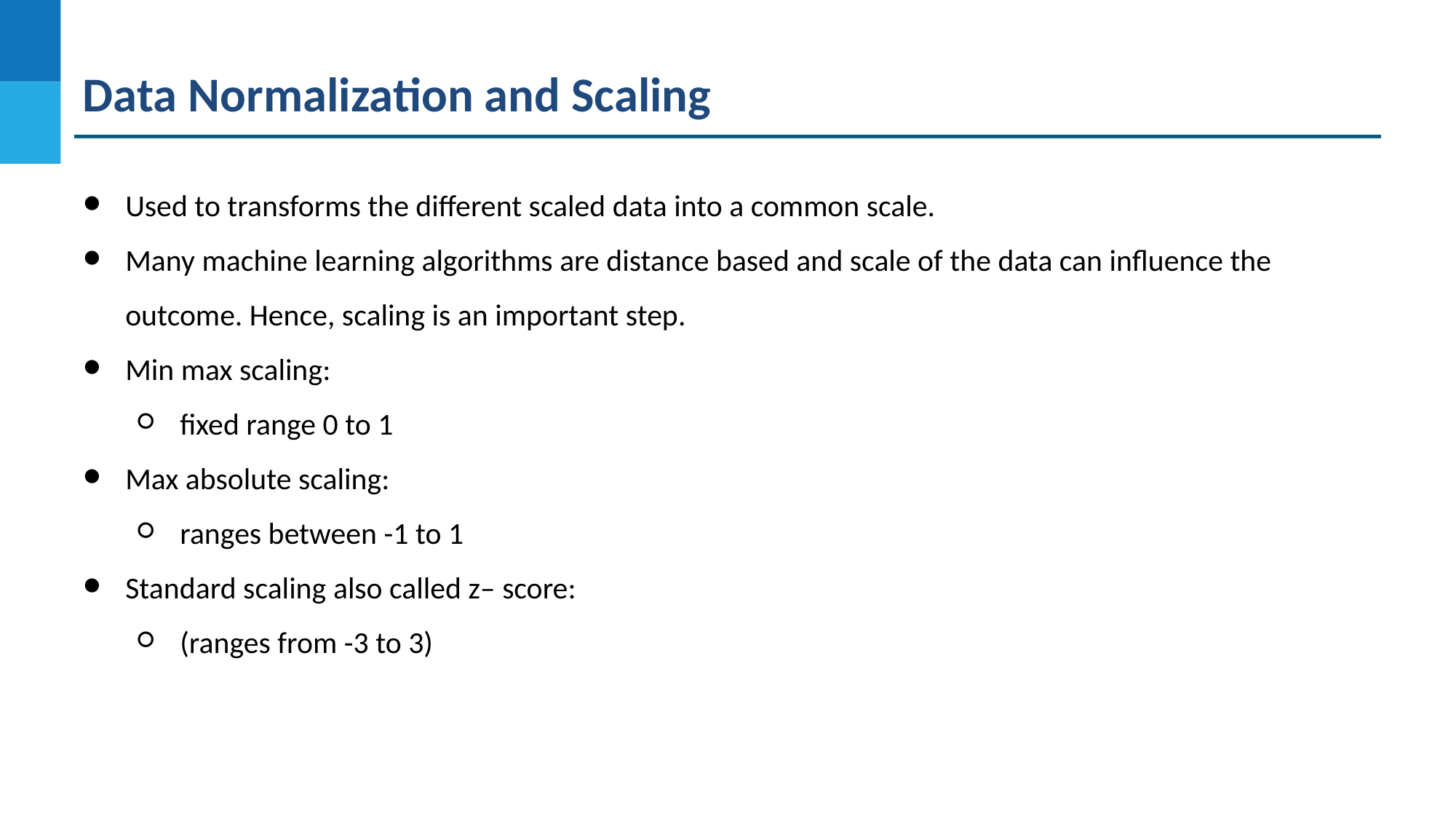

Data Normalization and Scaling
Used to transforms the different scaled data into a common scale.
Many machine learning algorithms are distance based and scale of the data can influence the outcome. Hence, scaling is an important step.
Min max scaling:
fixed range 0 to 1
Max absolute scaling:
ranges between -1 to 1
Standard scaling also called z– score:
(ranges from -3 to 3)